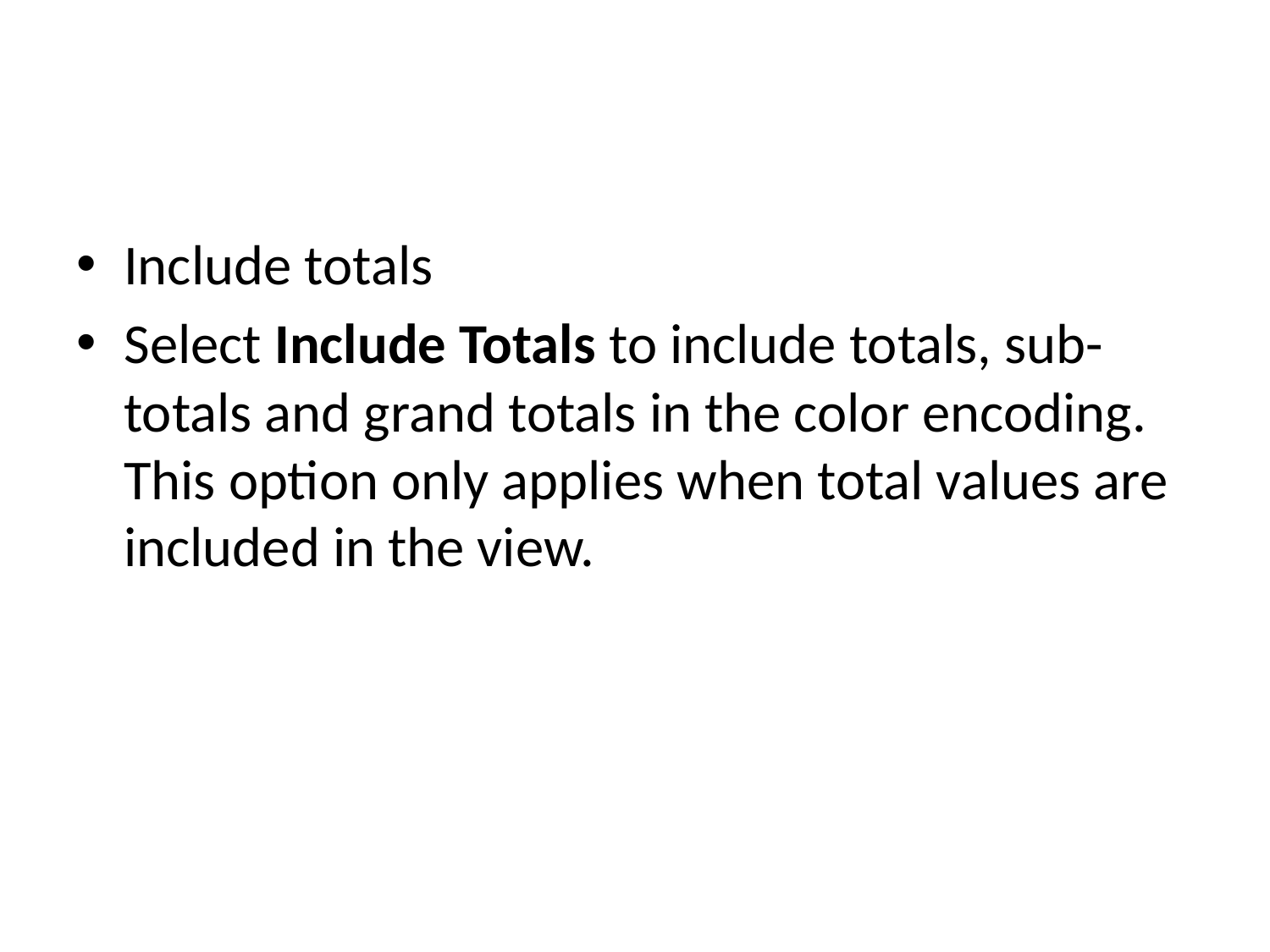

#
Include totals
Select Include Totals to include totals, sub-totals and grand totals in the color encoding. This option only applies when total values are included in the view.